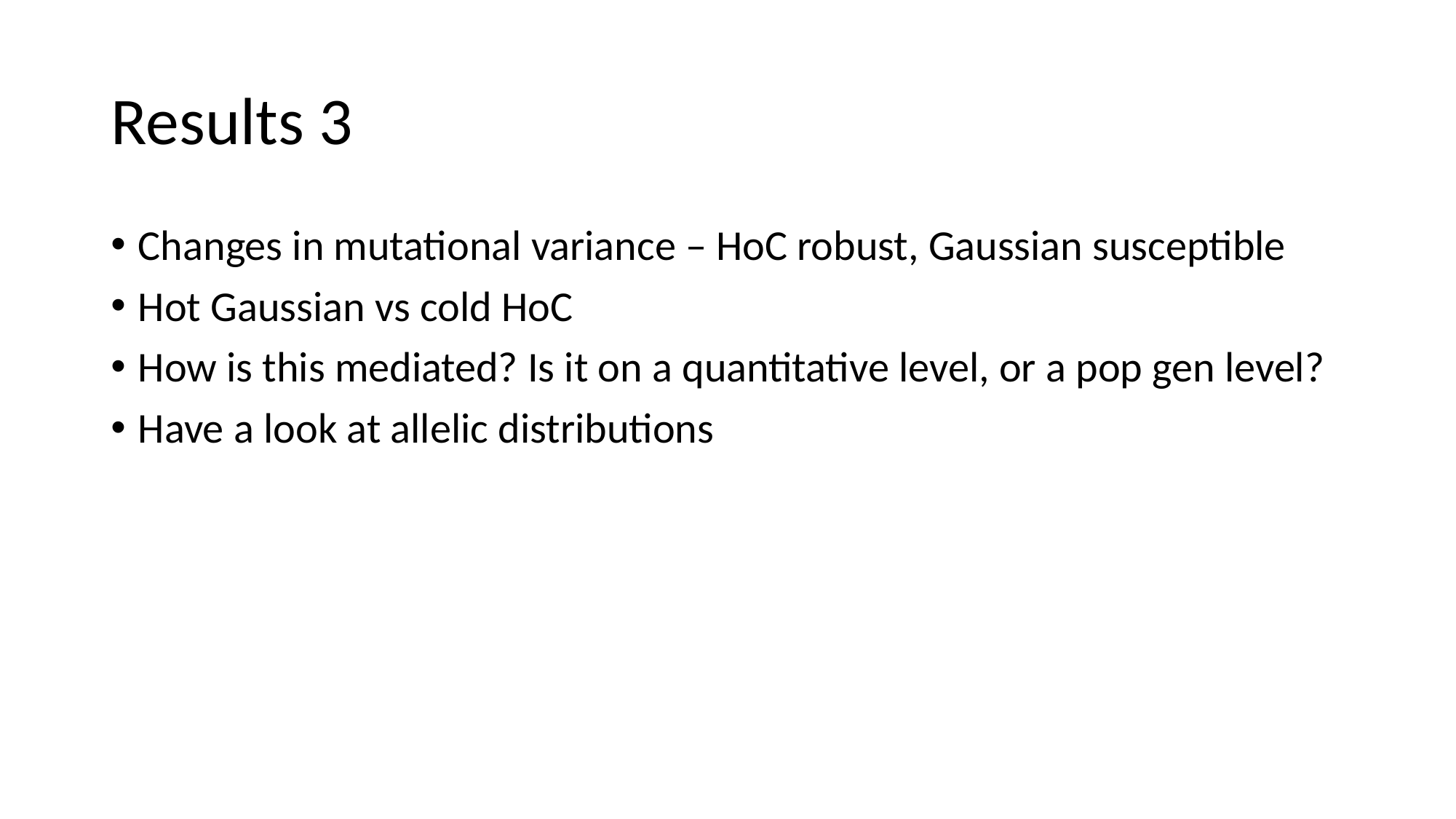

# Results 3
Changes in mutational variance – HoC robust, Gaussian susceptible
Hot Gaussian vs cold HoC
How is this mediated? Is it on a quantitative level, or a pop gen level?
Have a look at allelic distributions